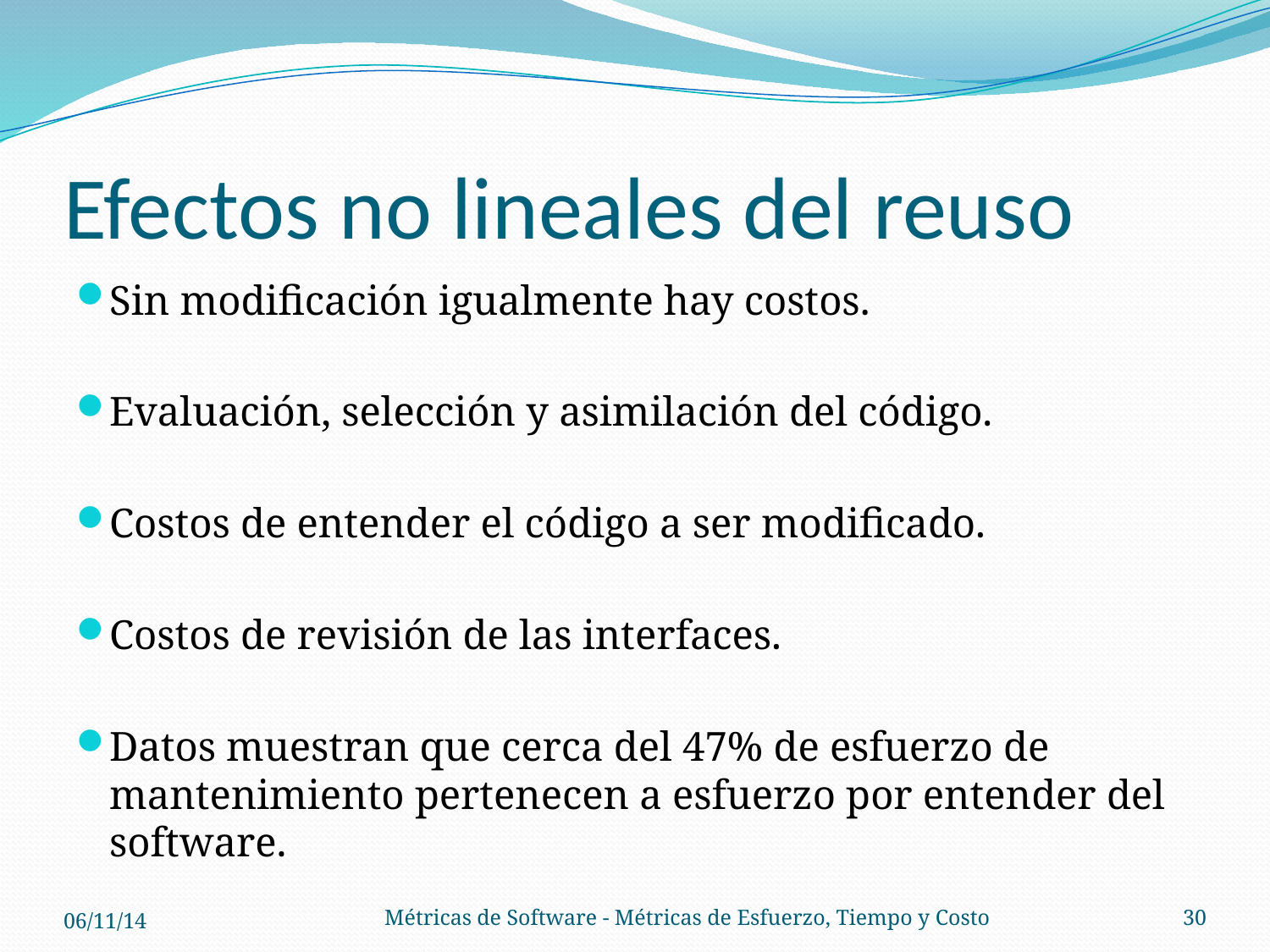

# Efectos no lineales del reuso
Sin modificación igualmente hay costos.

Evaluación, selección y asimilación del código.

Costos de entender el código a ser modificado.

Costos de revisión de las interfaces.

Datos muestran que cerca del 47% de esfuerzo de mantenimiento pertenecen a esfuerzo por entender del software.

06/11/14
Métricas de Software - Métricas de Esfuerzo, Tiempo y Costo
30